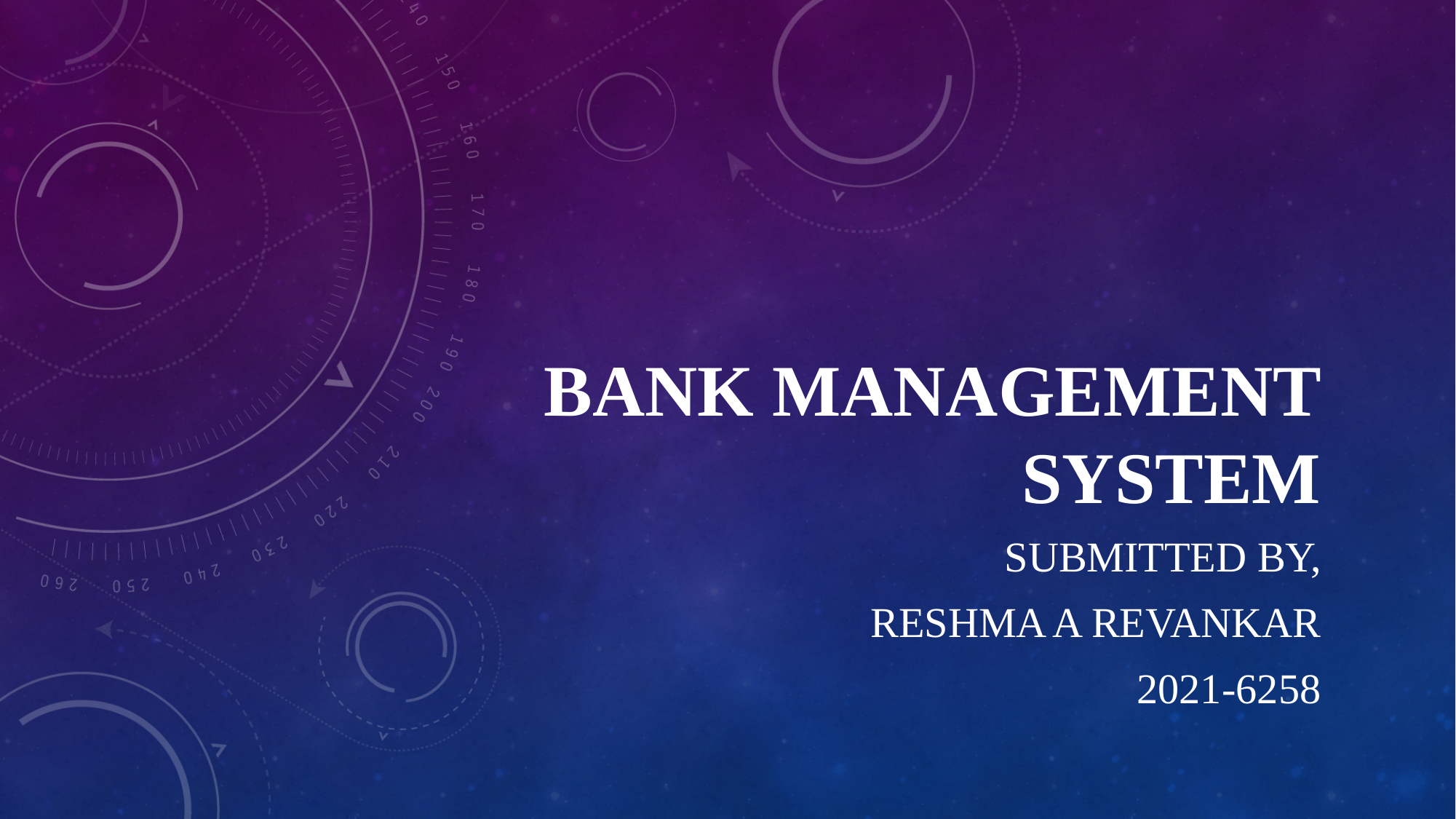

# BANK MANAGEMENT SYSTEM
Submitted by,
RESHMA A REVANKAR
2021-6258